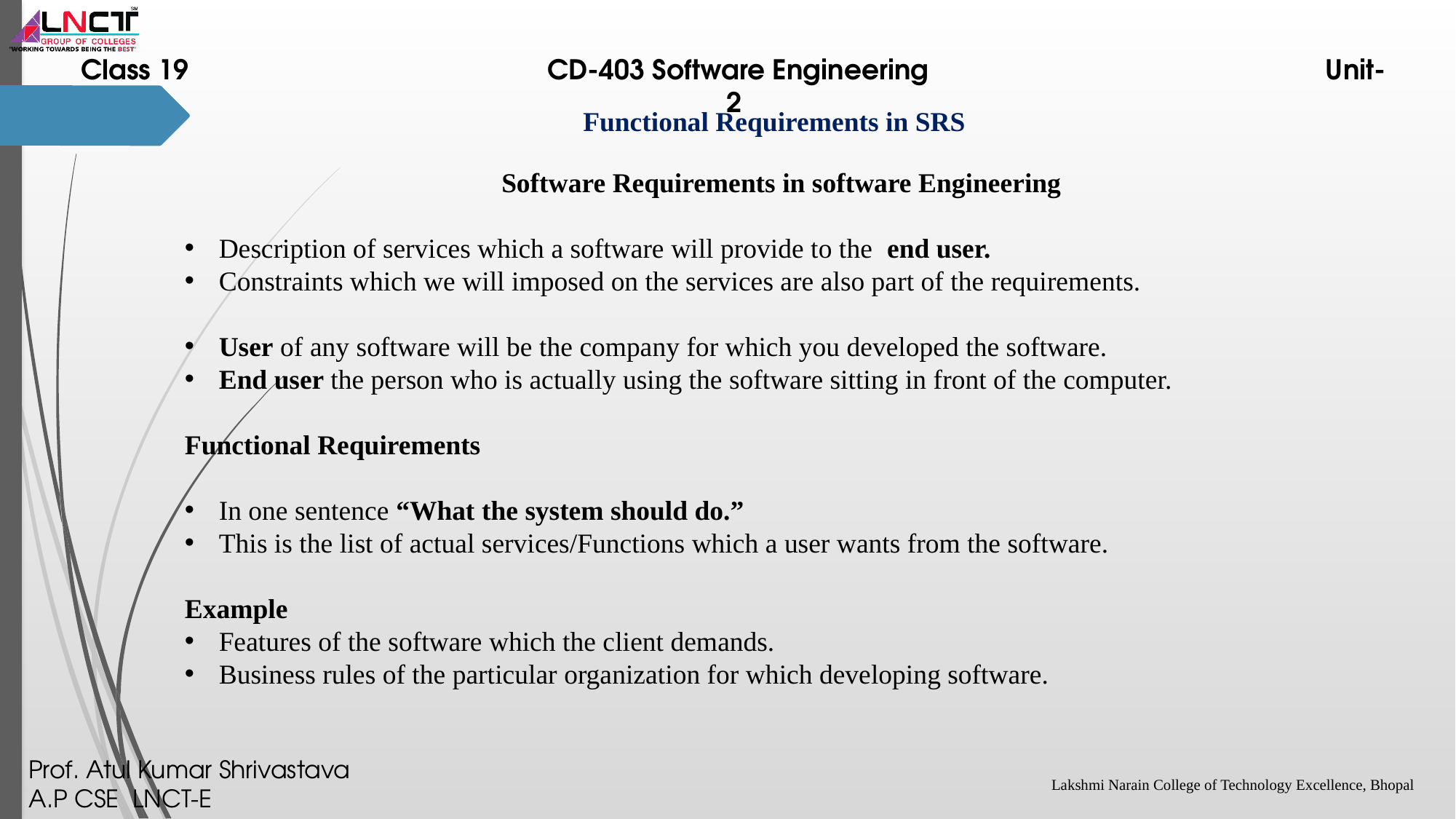

Software Requirements in software Engineering

Description of services which a software will provide to the  end user.
Constraints which we will imposed on the services are also part of the requirements.

User of any software will be the company for which you developed the software.
End user the person who is actually using the software sitting in front of the computer.

Functional Requirements

In one sentence “What the system should do.”
This is the list of actual services/Functions which a user wants from the software.

Example
Features of the software which the client demands.
Business rules of the particular organization for which developing software.